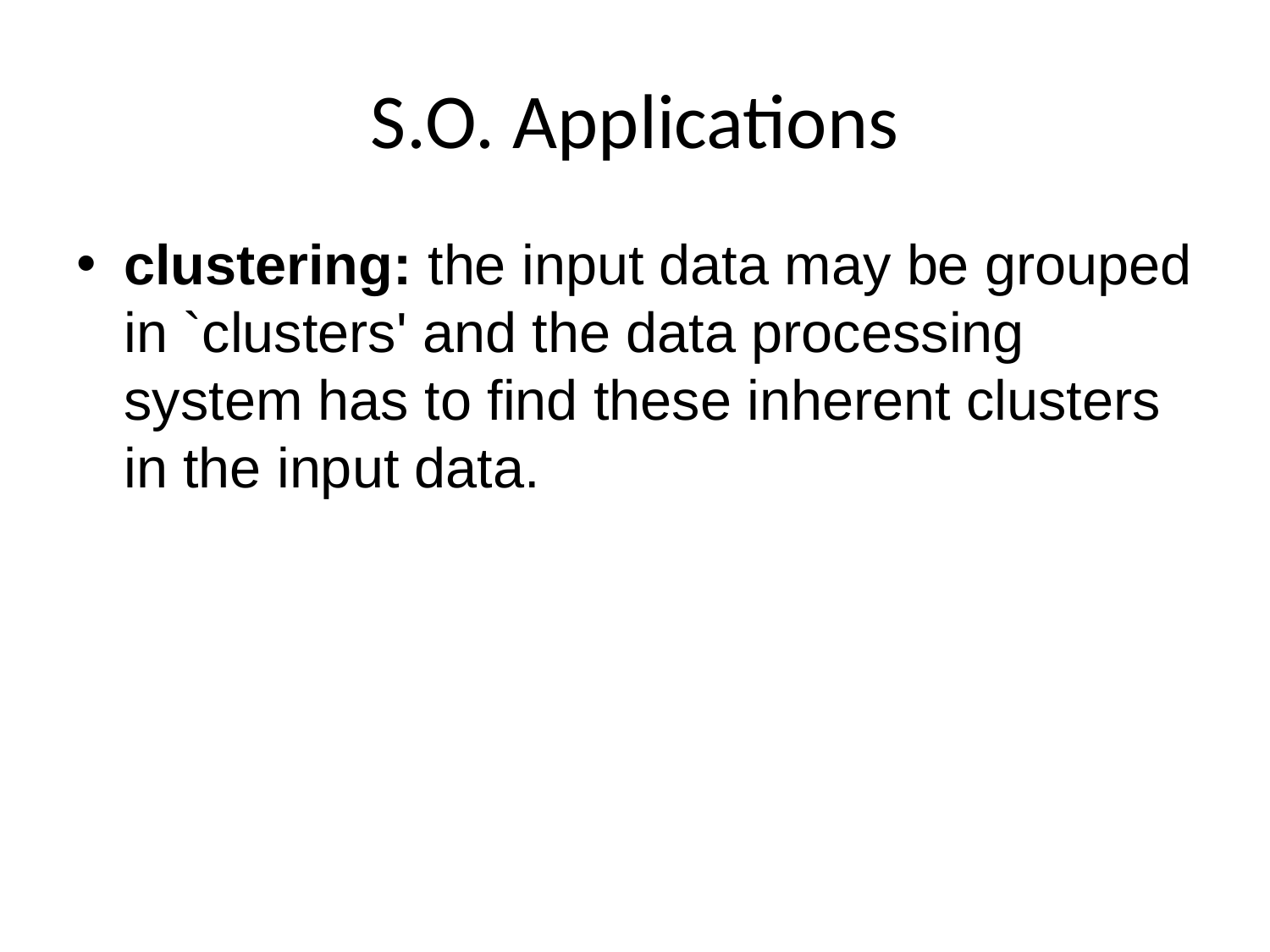

# S.O. Applications
clustering: the input data may be grouped in `clusters' and the data processing system has to find these inherent clusters in the input data.